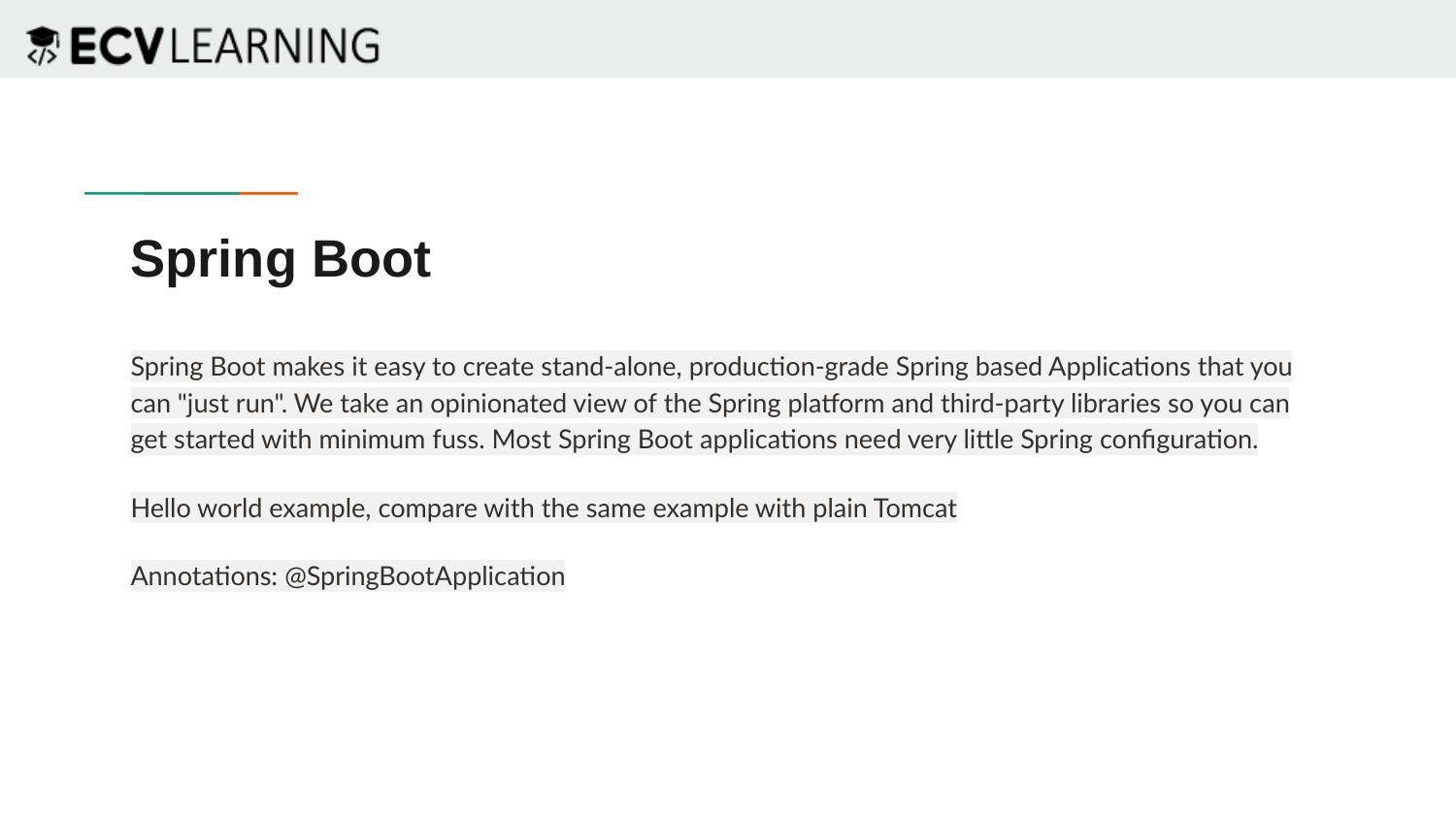

# Spring Boot
Spring Boot makes it easy to create stand-alone, production-grade Spring based Applications that you can "just run". We take an opinionated view of the Spring platform and third-party libraries so you can get started with minimum fuss. Most Spring Boot applications need very little Spring configuration.
Hello world example, compare with the same example with plain Tomcat
Annotations: @SpringBootApplication